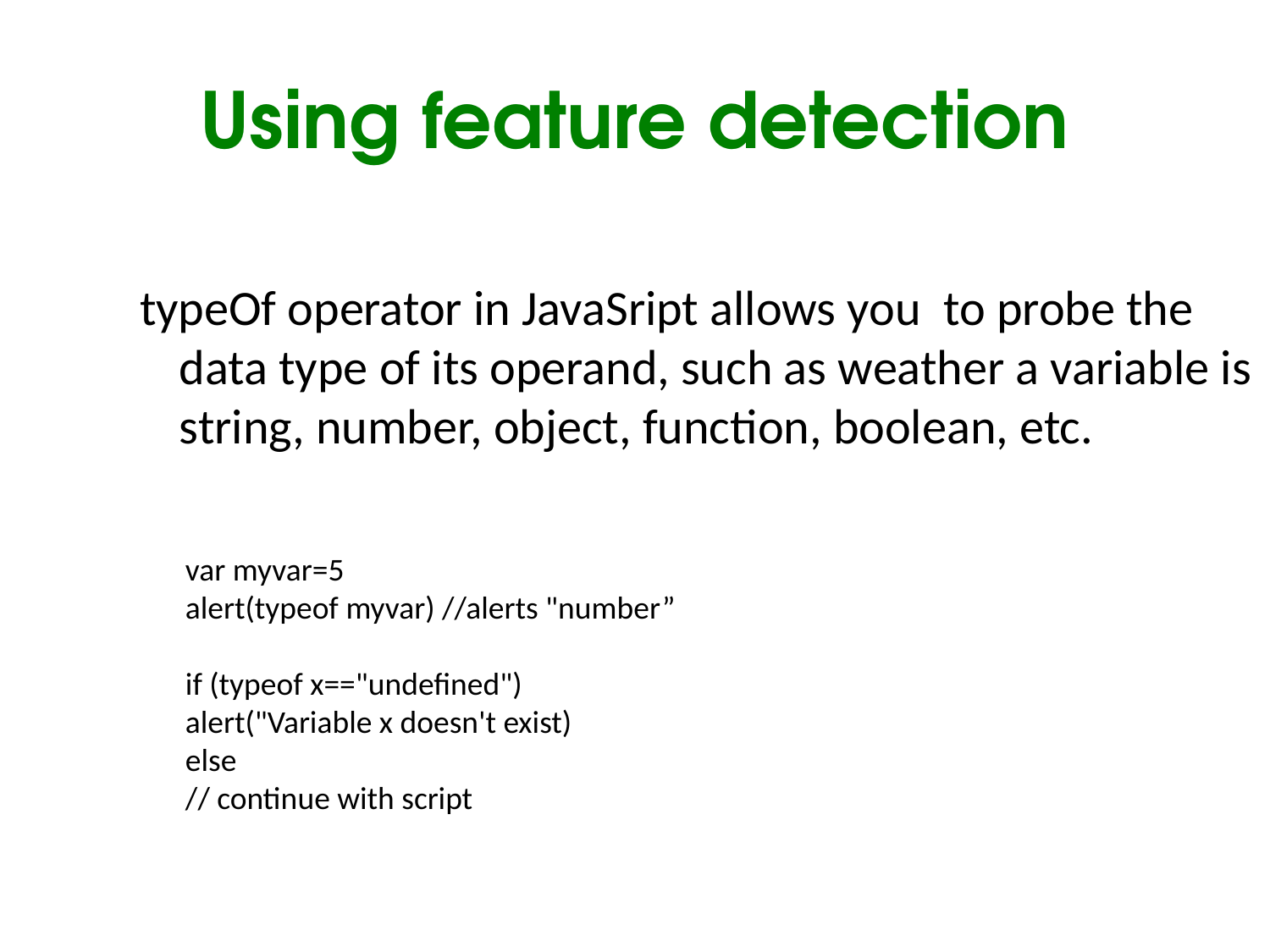

# Using feature detection

typeOf operator in JavaSript allows you  to probe the data type of its operand, such as weather a variable is string, number, object, function, boolean, etc.

var myvar=5
alert(typeof myvar) //alerts "number”

if (typeof x=="undefined")
alert("Variable x doesn't exist)
else
// continue with script